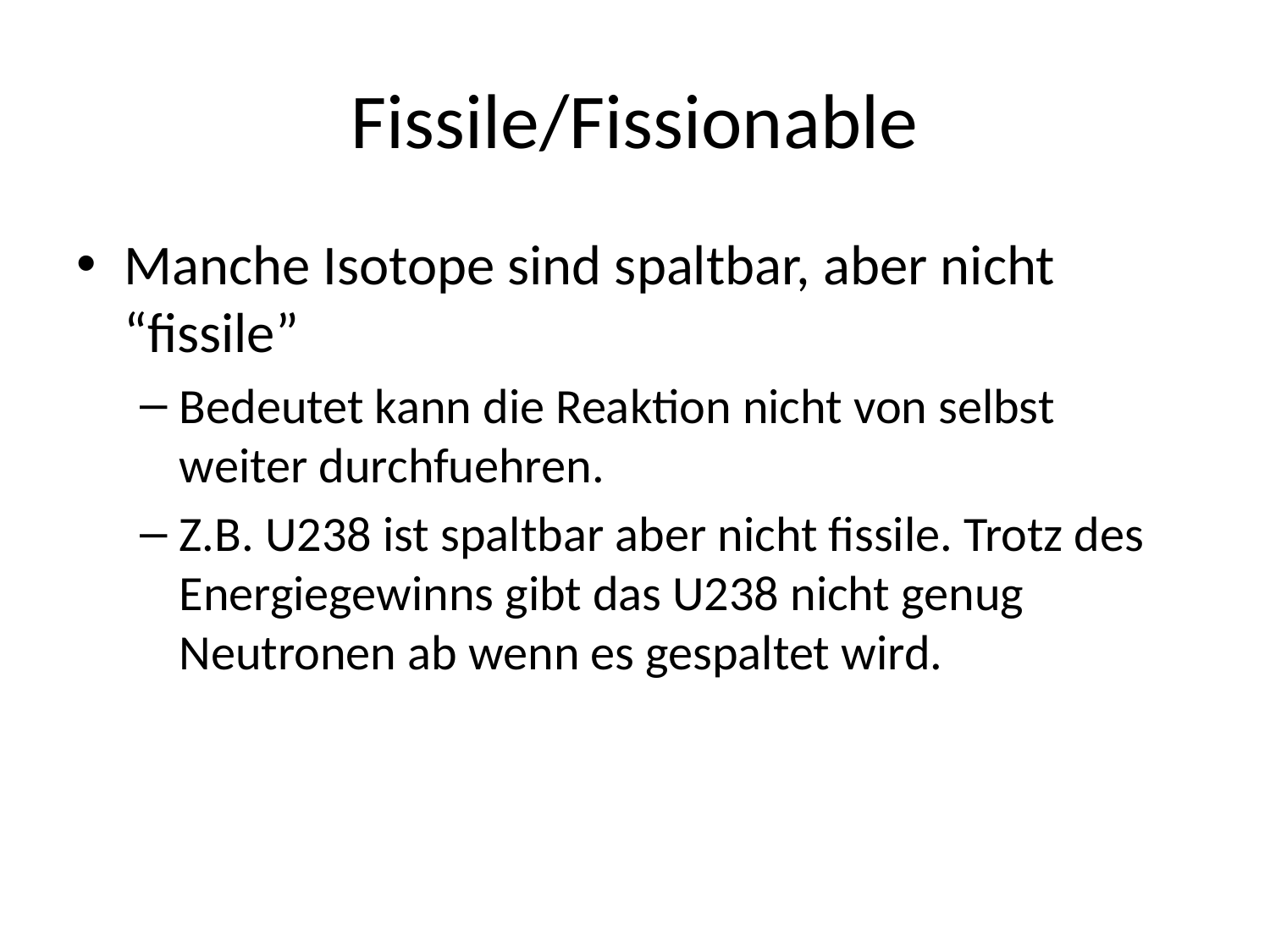

# Fissile/Fissionable
Manche Isotope sind spaltbar, aber nicht “fissile”
Bedeutet kann die Reaktion nicht von selbst weiter durchfuehren.
Z.B. U238 ist spaltbar aber nicht fissile. Trotz des Energiegewinns gibt das U238 nicht genug Neutronen ab wenn es gespaltet wird.